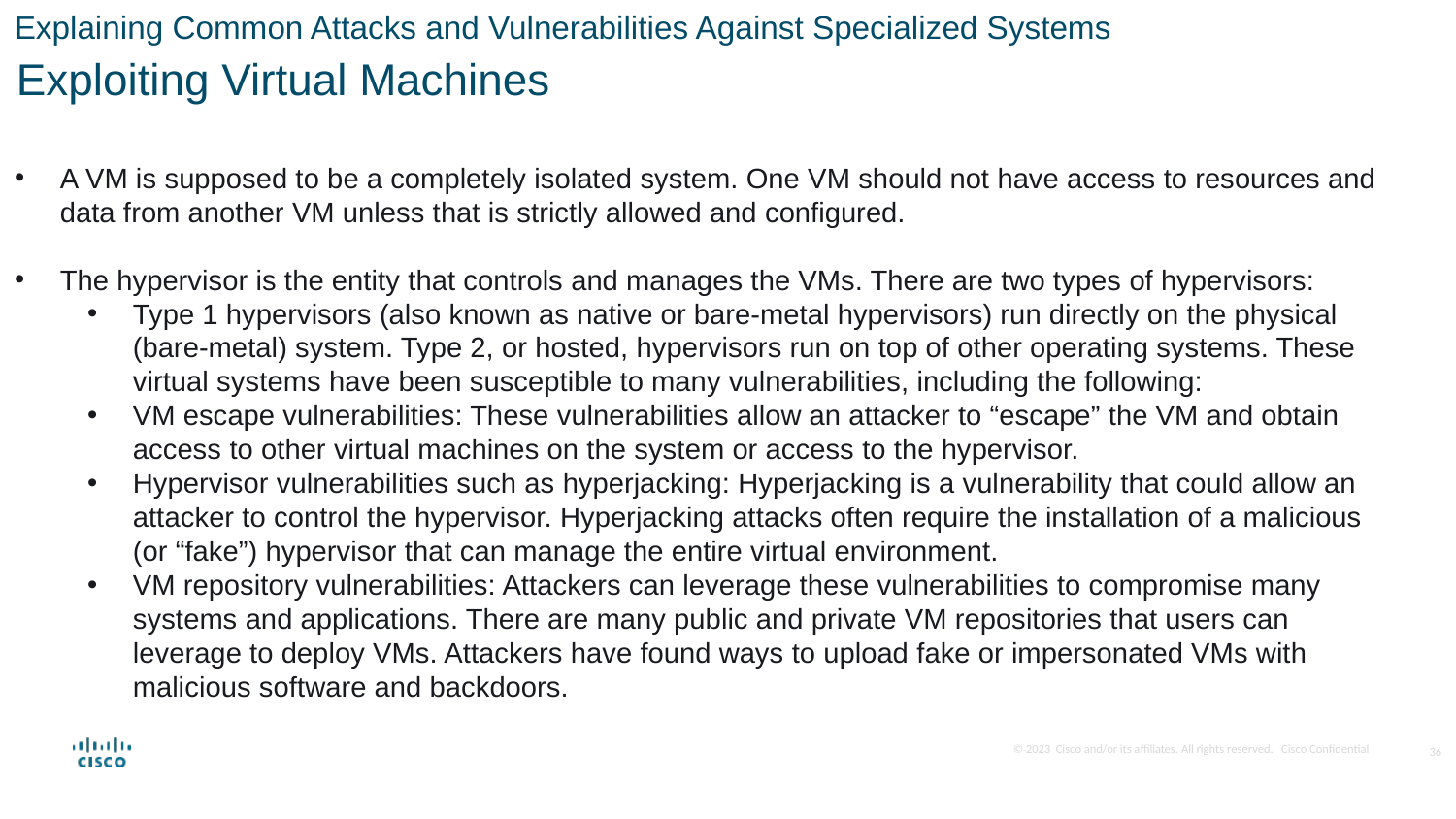

Explaining Common Attacks and Vulnerabilities Against Specialized Systems
Exploiting Virtual Machines
A VM is supposed to be a completely isolated system. One VM should not have access to resources and data from another VM unless that is strictly allowed and configured.

The hypervisor is the entity that controls and manages the VMs. There are two types of hypervisors:
Type 1 hypervisors (also known as native or bare-metal hypervisors) run directly on the physical (bare-metal) system. Type 2, or hosted, hypervisors run on top of other operating systems. These virtual systems have been susceptible to many vulnerabilities, including the following:
VM escape vulnerabilities: These vulnerabilities allow an attacker to “escape” the VM and obtain access to other virtual machines on the system or access to the hypervisor.
Hypervisor vulnerabilities such as hyperjacking: Hyperjacking is a vulnerability that could allow an attacker to control the hypervisor. Hyperjacking attacks often require the installation of a malicious (or “fake”) hypervisor that can manage the entire virtual environment.
VM repository vulnerabilities: Attackers can leverage these vulnerabilities to compromise many systems and applications. There are many public and private VM repositories that users can leverage to deploy VMs. Attackers have found ways to upload fake or impersonated VMs with malicious software and backdoors.
36